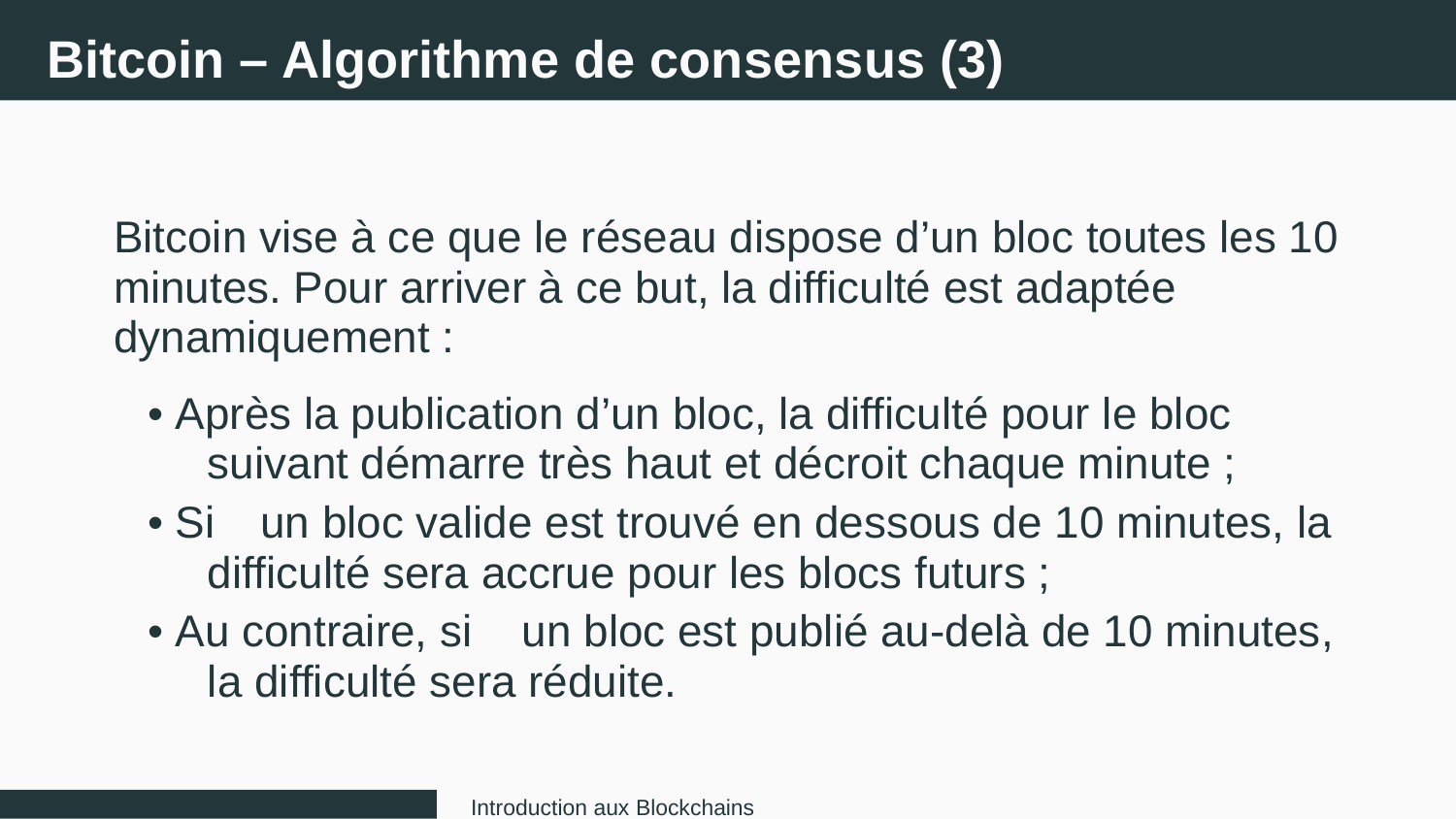

Bitcoin – Algorithme de consensus (3)
Bitcoin vise à ce que le réseau dispose d’un bloc toutes les 10
minutes. Pour arriver à ce but, la difficulté est adaptée
dynamiquement :
• Après la publication d’un bloc, la difficulté pour le bloc
suivant démarre très haut et décroit chaque minute ;
• Si
un bloc valide est trouvé en dessous de 10 minutes, la
difficulté sera accrue pour les blocs futurs ;
• Au contraire, si
un bloc est publié au-delà de 10 minutes,
la difficulté sera réduite.

Introduction aux Blockchains